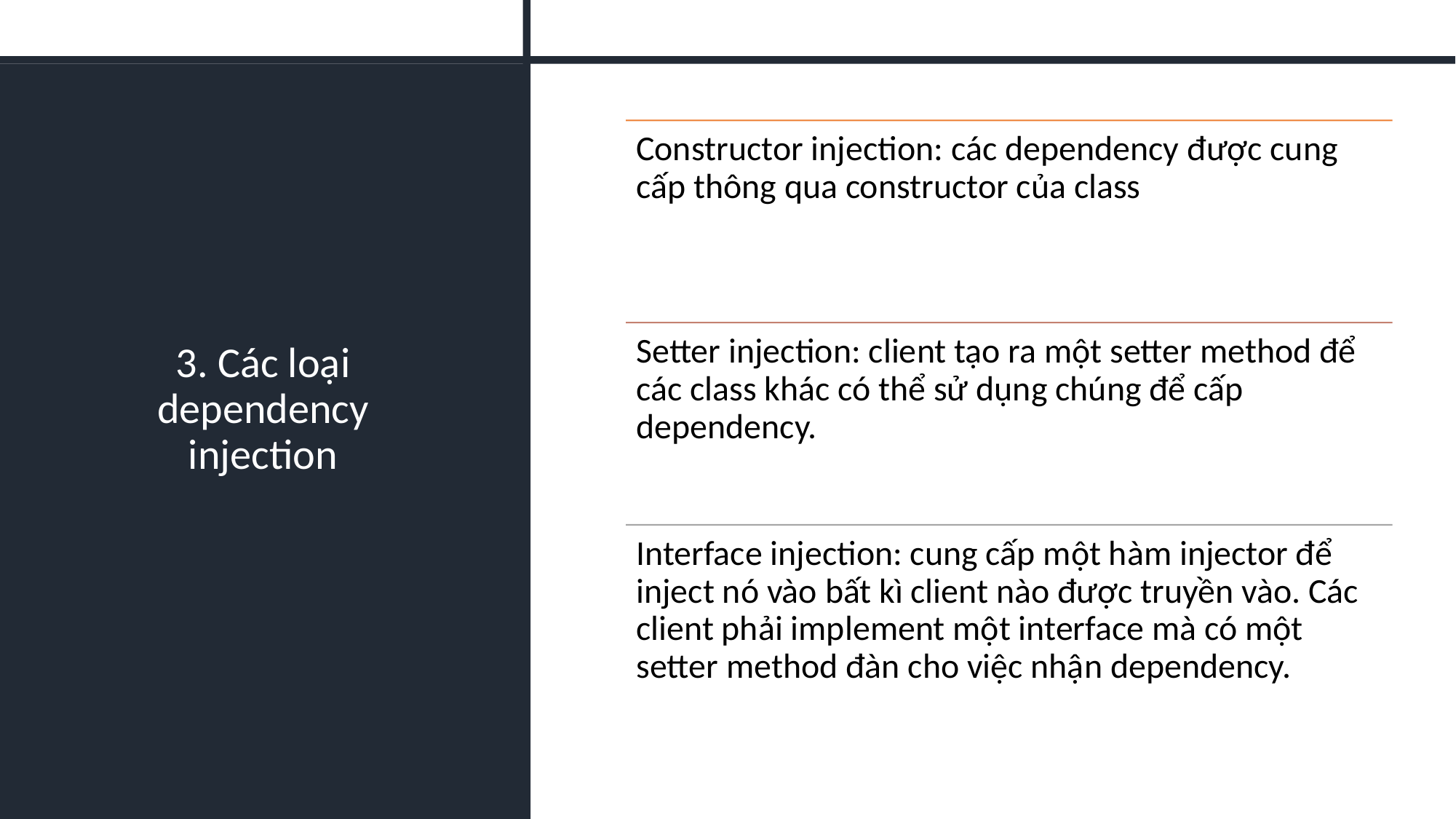

# 3. Các loại dependency injection
Constructor injection: các dependency được cung cấp thông qua constructor của class
Setter injection: client tạo ra một setter method để các class khác có thể sử dụng chúng để cấp dependency.
Interface injection: cung cấp một hàm injector để inject nó vào bất kì client nào được truyền vào. Các client phải implement một interface mà có một setter method đàn cho việc nhận dependency.